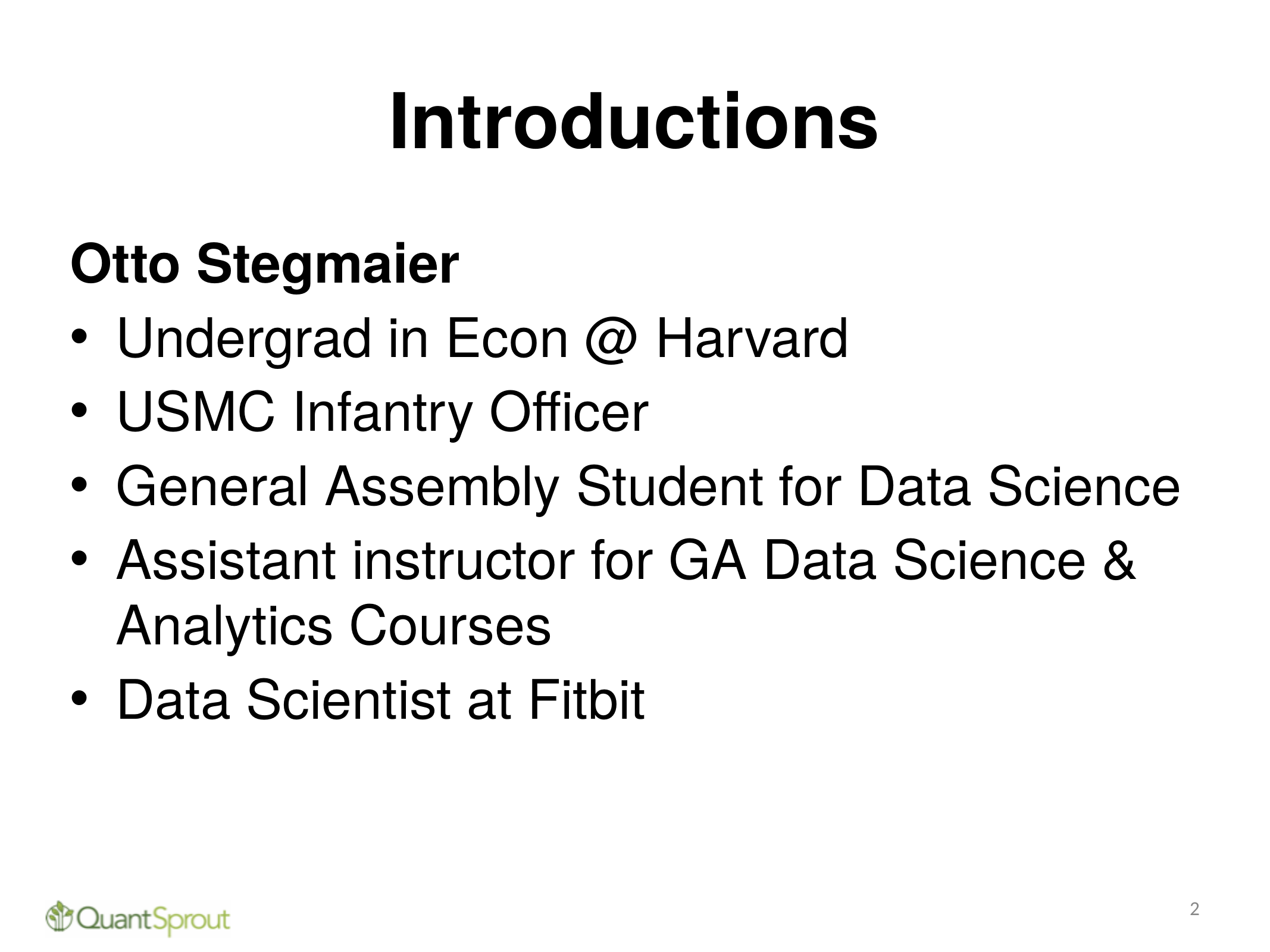

# Introductions
Otto Stegmaier
Undergrad in Econ @ Harvard
USMC Infantry Officer
General Assembly Student for Data Science
Assistant instructor for GA Data Science & Analytics Courses
Data Scientist at Fitbit
2